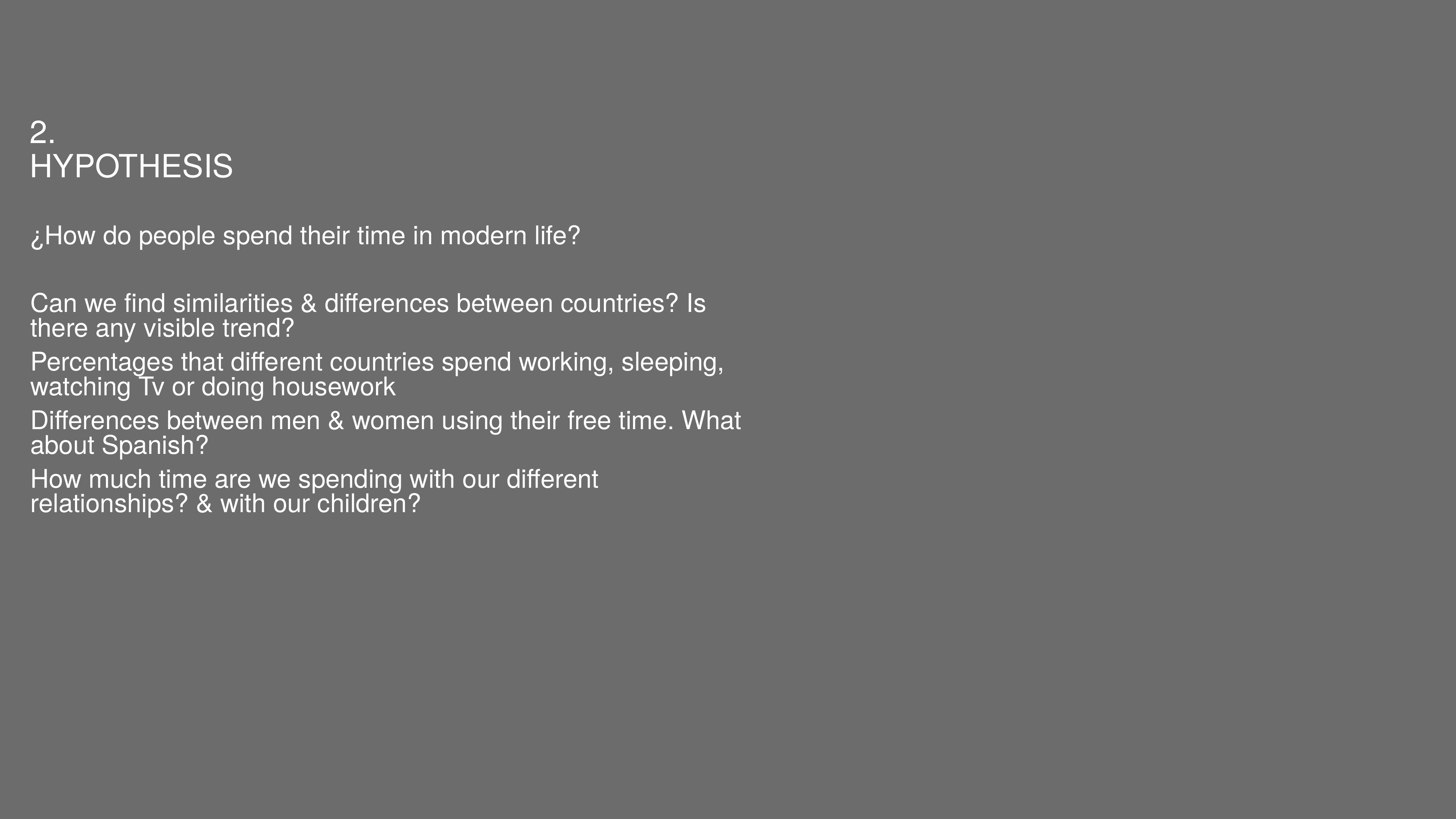

2. HYPOTHESIS

¿How do people spend their time in modern life?

Can we find similarities & differences between countries? Is there any visible trend?
Percentages that different countries spend working, sleeping, watching Tv or doing housework
Differences between men & women using their free time. What about Spanish?
How much time are we spending with our different relationships? & with our children?